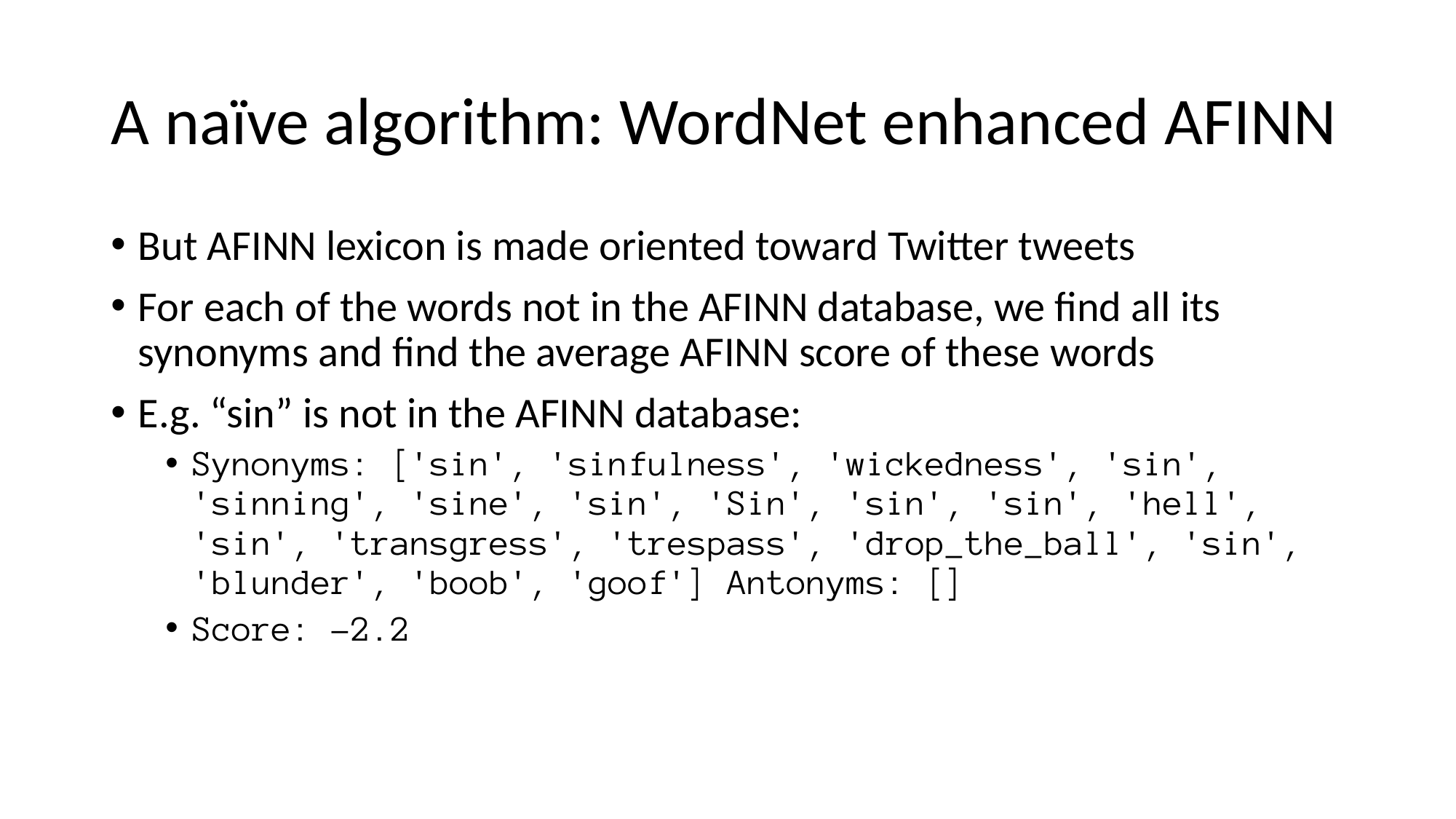

# A naïve algorithm: WordNet enhanced AFINN
But AFINN lexicon is made oriented toward Twitter tweets
For each of the words not in the AFINN database, we find all its synonyms and find the average AFINN score of these words
E.g. “sin” is not in the AFINN database:
Synonyms: ['sin', 'sinfulness', 'wickedness', 'sin', 'sinning', 'sine', 'sin', 'Sin', 'sin', 'sin', 'hell', 'sin', 'transgress', 'trespass', 'drop_the_ball', 'sin', 'blunder', 'boob', 'goof'] Antonyms: []
Score: -2.2